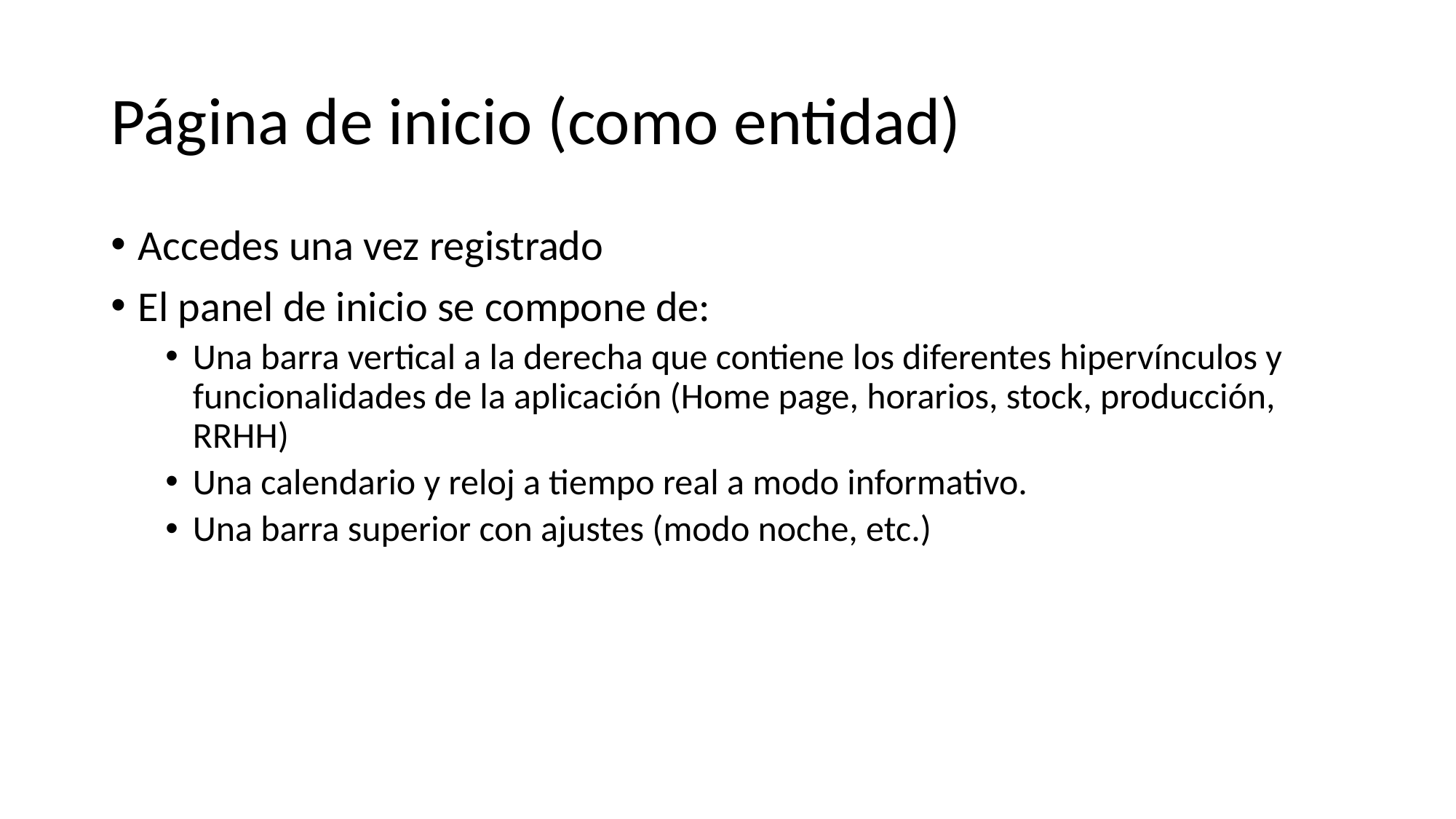

# Página de inicio (como entidad)
Accedes una vez registrado
El panel de inicio se compone de:
Una barra vertical a la derecha que contiene los diferentes hipervínculos y funcionalidades de la aplicación (Home page, horarios, stock, producción, RRHH)
Una calendario y reloj a tiempo real a modo informativo.
Una barra superior con ajustes (modo noche, etc.)